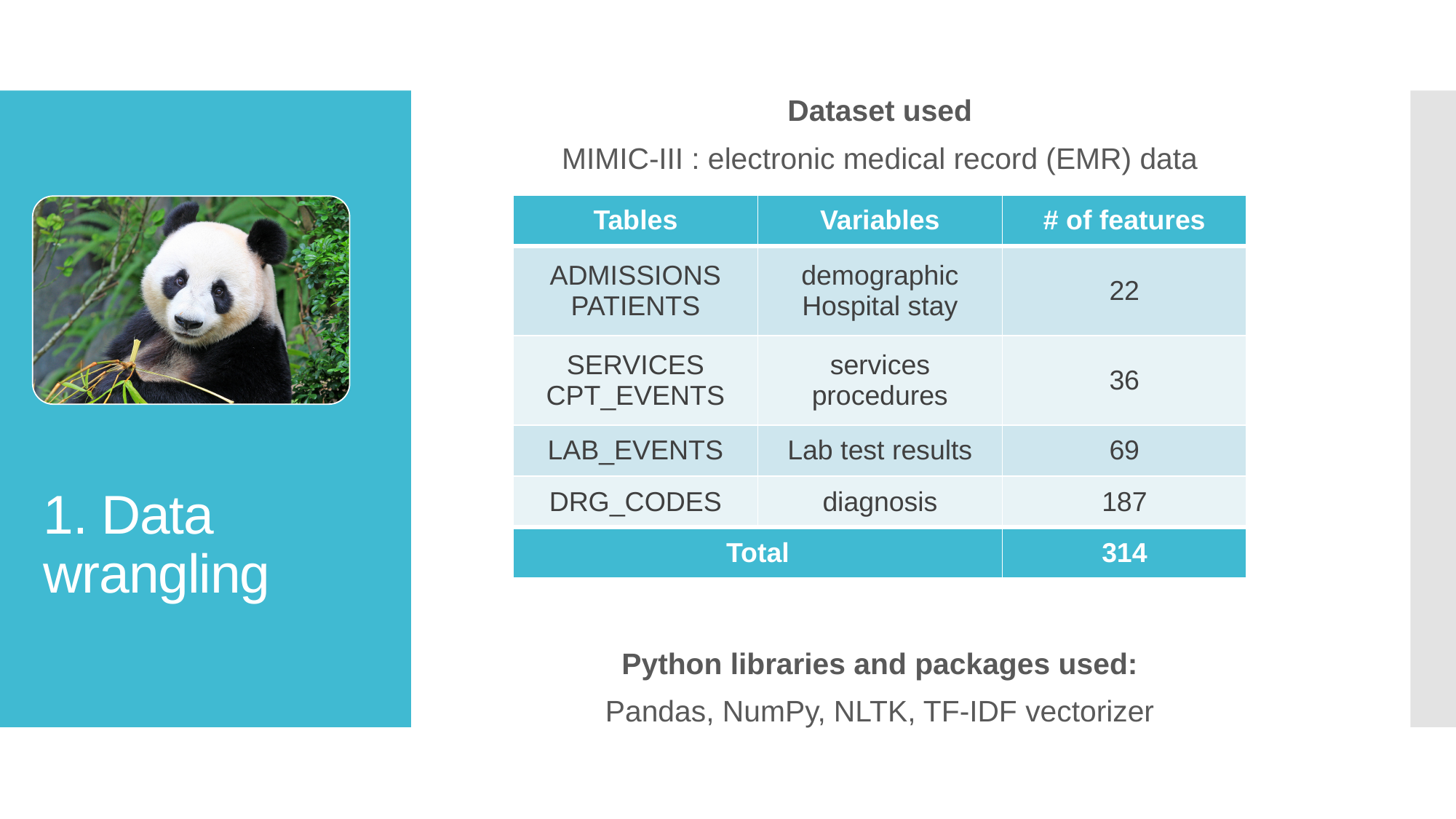

Dataset used
MIMIC-III : electronic medical record (EMR) data
| Tables | Variables | # of features |
| --- | --- | --- |
| ADMISSIONS PATIENTS | demographic Hospital stay | 22 |
| SERVICES CPT\_EVENTS | services procedures | 36 |
| LAB\_EVENTS | Lab test results | 69 |
| DRG\_CODES | diagnosis | 187 |
| Total |  | 314 |

# 1. Data wrangling
Python libraries and packages used:
Pandas, NumPy, NLTK, TF-IDF vectorizer